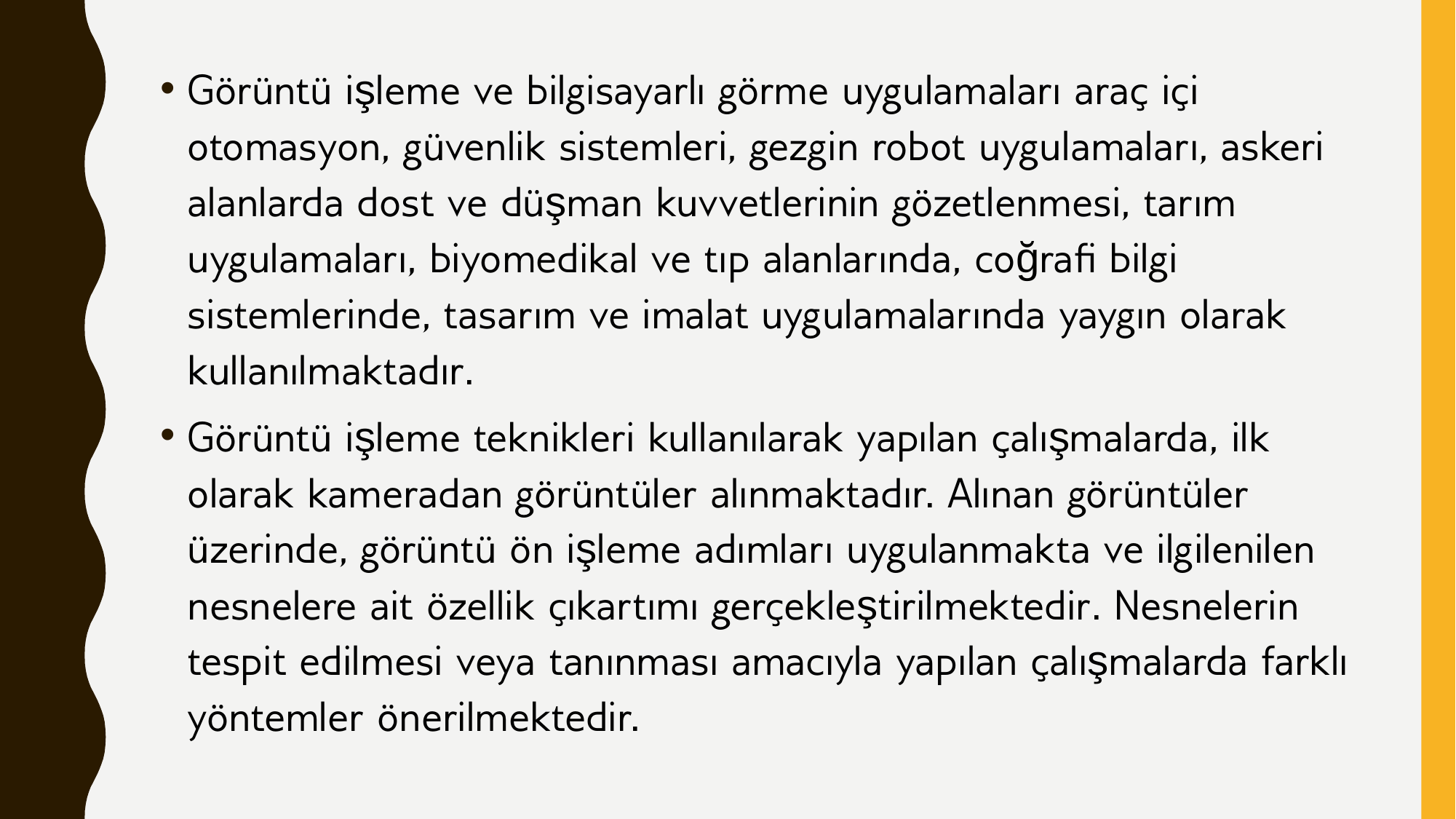

Görüntü işleme ve bilgisayarlı görme uygulamaları araç içi otomasyon, güvenlik sistemleri, gezgin robot uygulamaları, askeri alanlarda dost ve düşman kuvvetlerinin gözetlenmesi, tarım uygulamaları, biyomedikal ve tıp alanlarında, coğrafi bilgi sistemlerinde, tasarım ve imalat uygulamalarında yaygın olarak kullanılmaktadır.
Görüntü işleme teknikleri kullanılarak yapılan çalışmalarda, ilk olarak kameradan görüntüler alınmaktadır. Alınan görüntüler üzerinde, görüntü ön işleme adımları uygulanmakta ve ilgilenilen nesnelere ait özellik çıkartımı gerçekleştirilmektedir. Nesnelerin tespit edilmesi veya tanınması amacıyla yapılan çalışmalarda farklı yöntemler önerilmektedir.